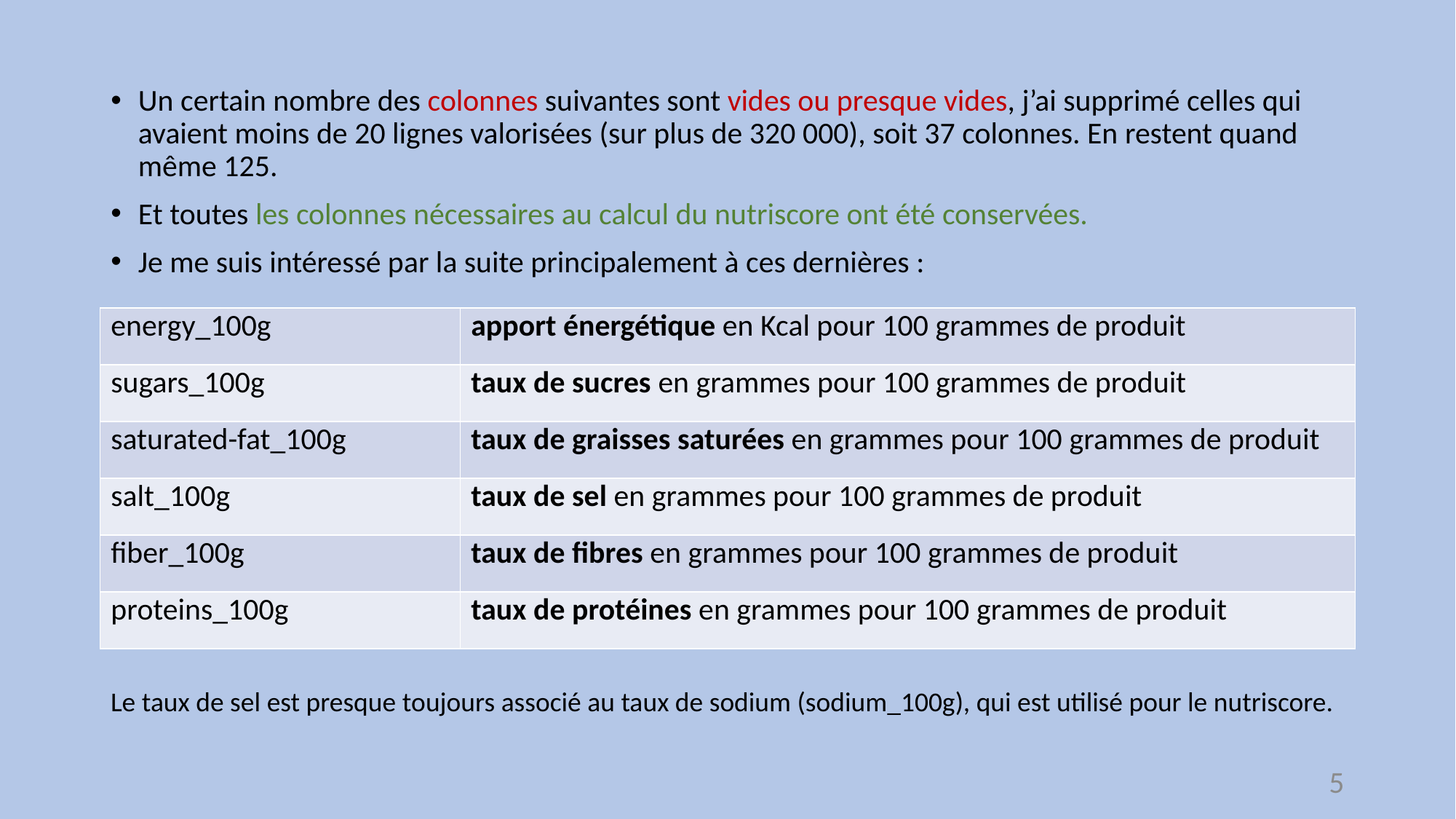

Un certain nombre des colonnes suivantes sont vides ou presque vides, j’ai supprimé celles qui avaient moins de 20 lignes valorisées (sur plus de 320 000), soit 37 colonnes. En restent quand même 125.
Et toutes les colonnes nécessaires au calcul du nutriscore ont été conservées.
Je me suis intéressé par la suite principalement à ces dernières :

| energy\_100g | apport énergétique en Kcal pour 100 grammes de produit |
| --- | --- |
| sugars\_100g | taux de sucres en grammes pour 100 grammes de produit |
| saturated-fat\_100g | taux de graisses saturées en grammes pour 100 grammes de produit |
| salt\_100g | taux de sel en grammes pour 100 grammes de produit |
| fiber\_100g | taux de fibres en grammes pour 100 grammes de produit |
| proteins\_100g | taux de protéines en grammes pour 100 grammes de produit |
Le taux de sel est presque toujours associé au taux de sodium (sodium_100g), qui est utilisé pour le nutriscore.
5